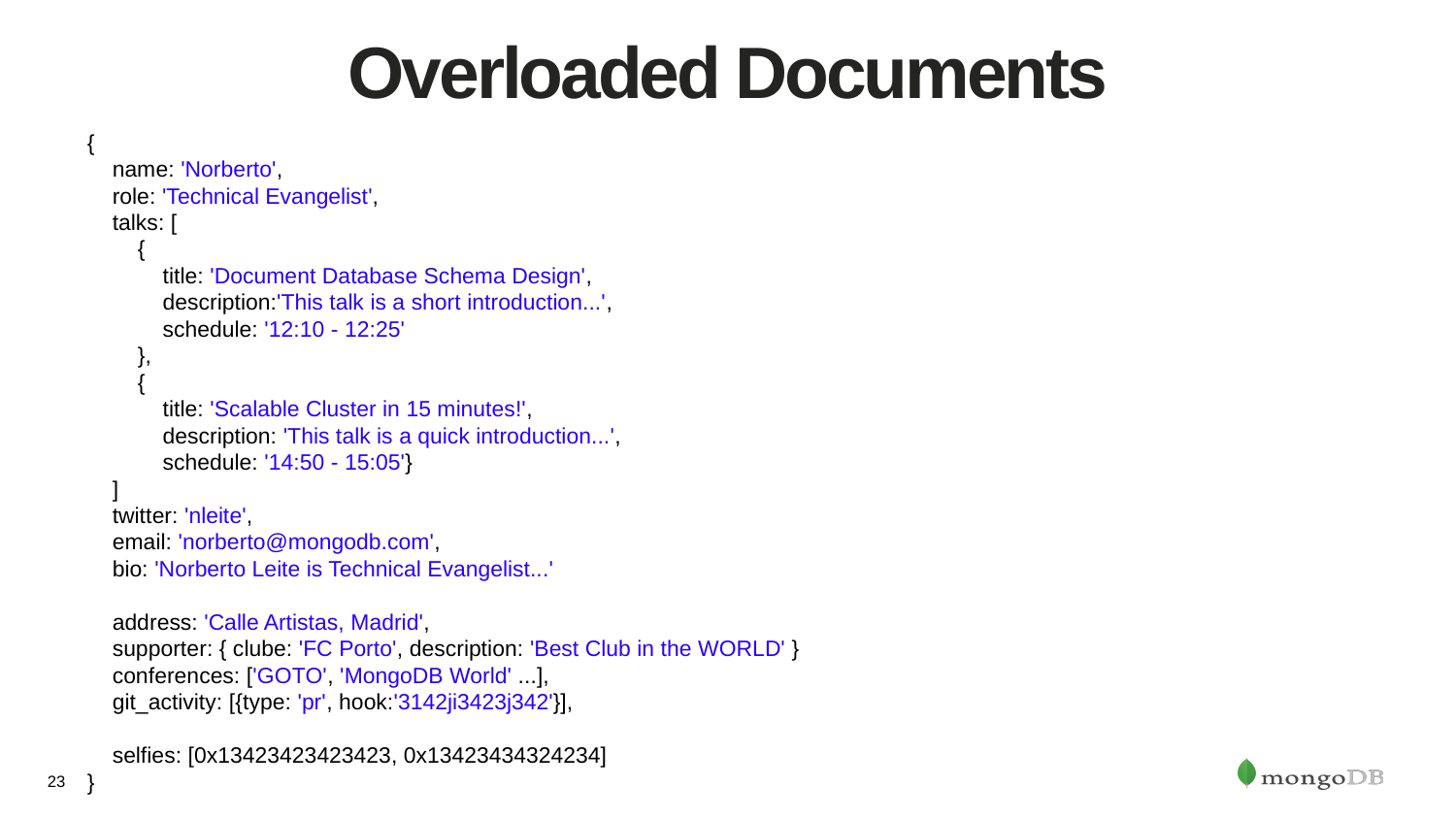

# Overloaded Documents
{
    name: 'Norberto',
    role: 'Technical Evangelist',
    talks: [
        {
            title: 'Document Database Schema Design',
            description:'This talk is a short introduction...',
            schedule: '12:10 - 12:25'
        },
        {
            title: 'Scalable Cluster in 15 minutes!',
            description: 'This talk is a quick introduction...',
            schedule: '14:50 - 15:05'}
    ]
    twitter: 'nleite',
    email: 'norberto@mongodb.com',
    bio: 'Norberto Leite is Technical Evangelist...'

    address: 'Calle Artistas, Madrid',
    supporter: { clube: 'FC Porto', description: 'Best Club in the WORLD' }
    conferences: ['GOTO', 'MongoDB World' ...],
    git_activity: [{type: 'pr', hook:'3142ji3423j342'}],

    selfies: [0x13423423423423, 0x13423434324234]
}